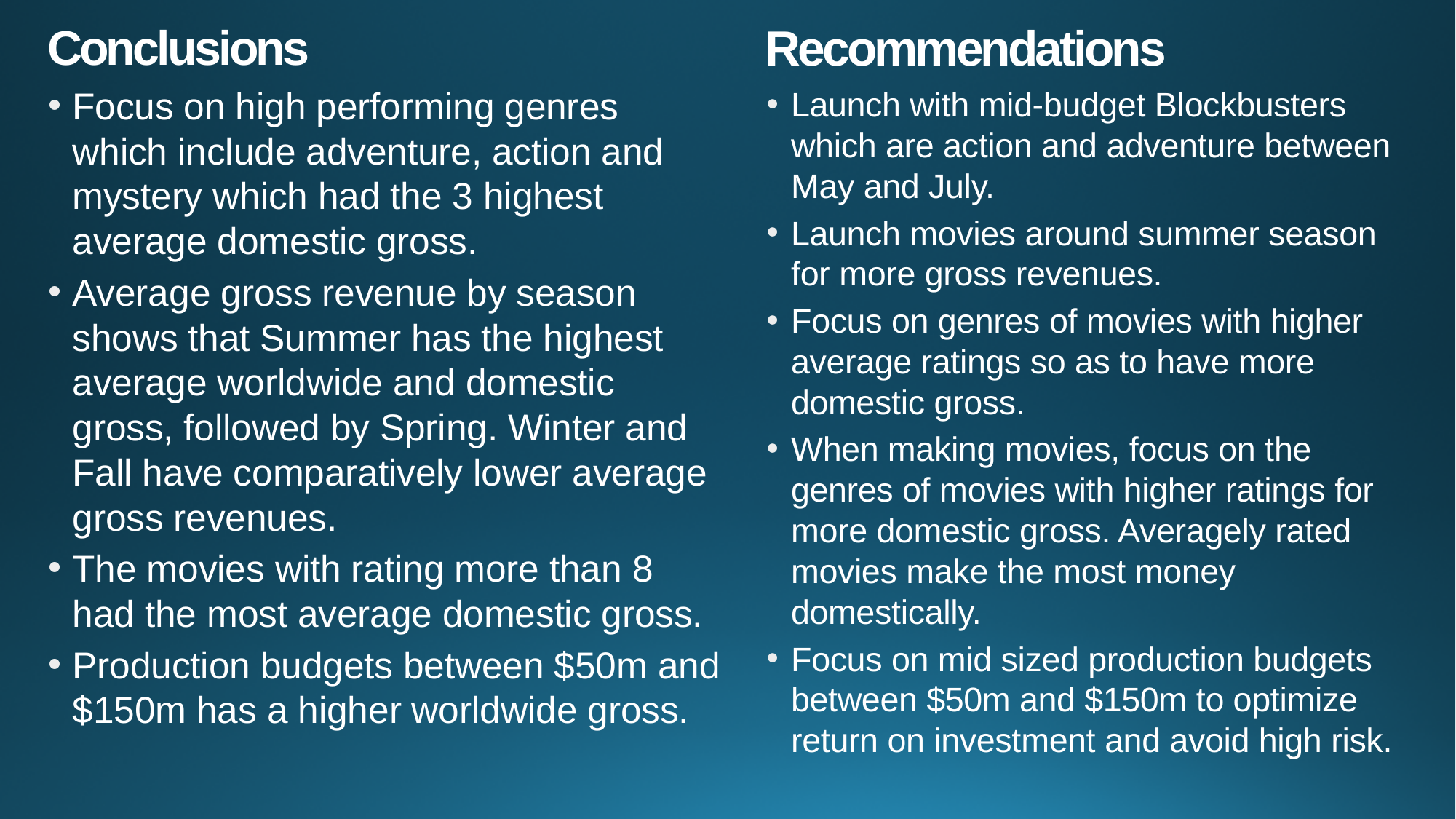

Conclusions
Focus on high performing genres which include adventure, action and mystery which had the 3 highest average domestic gross.
Average gross revenue by season shows that Summer has the highest average worldwide and domestic gross, followed by Spring. Winter and Fall have comparatively lower average gross revenues.
The movies with rating more than 8 had the most average domestic gross.
Production budgets between $50m and $150m has a higher worldwide gross.
Recommendations
Launch with mid-budget Blockbusters which are action and adventure between May and July.
Launch movies around summer season for more gross revenues.
Focus on genres of movies with higher average ratings so as to have more domestic gross.
When making movies, focus on the genres of movies with higher ratings for more domestic gross. Averagely rated movies make the most money domestically.
Focus on mid sized production budgets between $50m and $150m to optimize return on investment and avoid high risk.